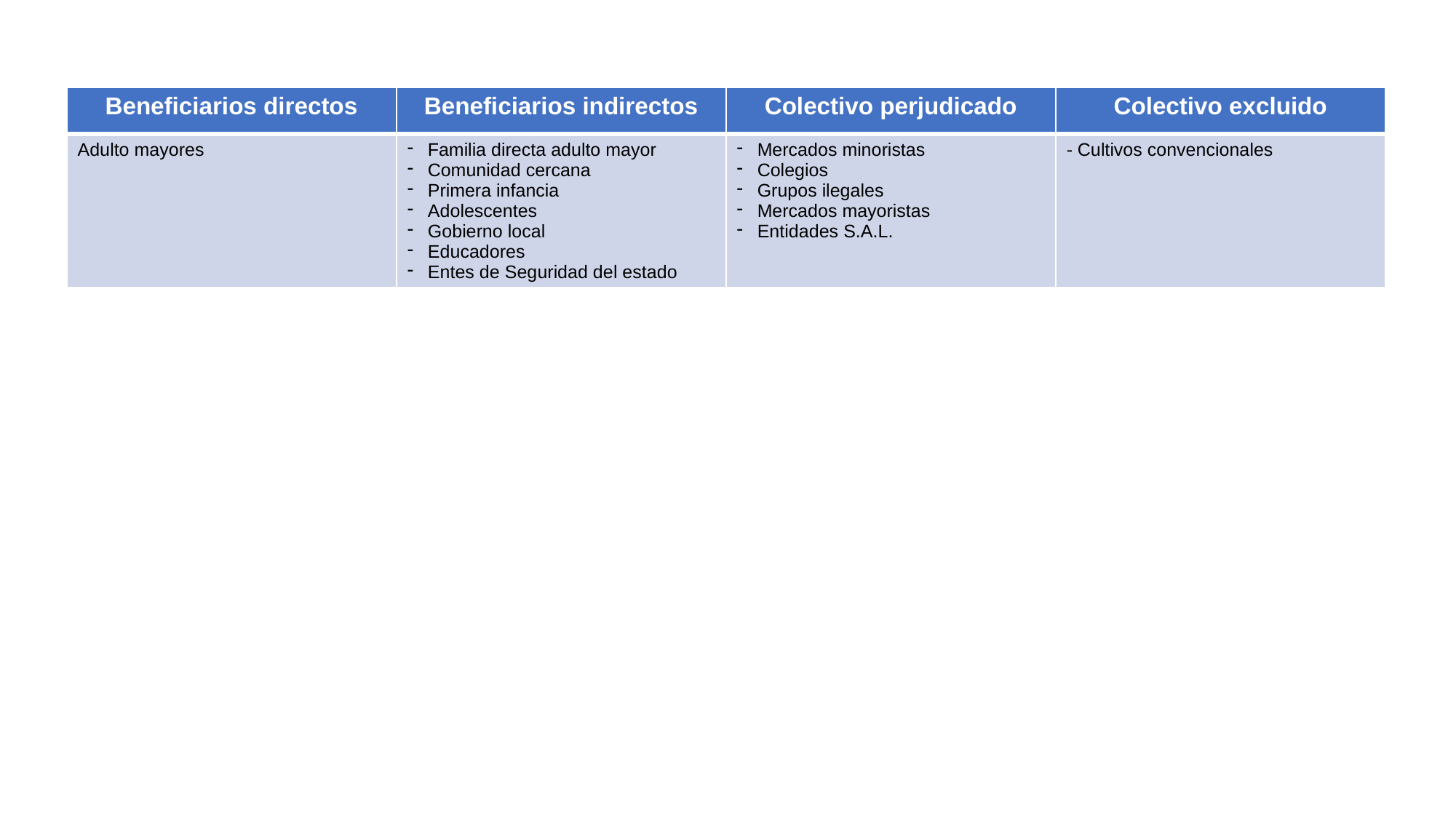

| Beneficiarios directos | Beneficiarios indirectos | Colectivo perjudicado | Colectivo excluido |
| --- | --- | --- | --- |
| Adulto mayores | Familia directa adulto mayor Comunidad cercana Primera infancia Adolescentes Gobierno local Educadores Entes de Seguridad del estado | Mercados minoristas Colegios Grupos ilegales Mercados mayoristas Entidades S.A.L. | - Cultivos convencionales |